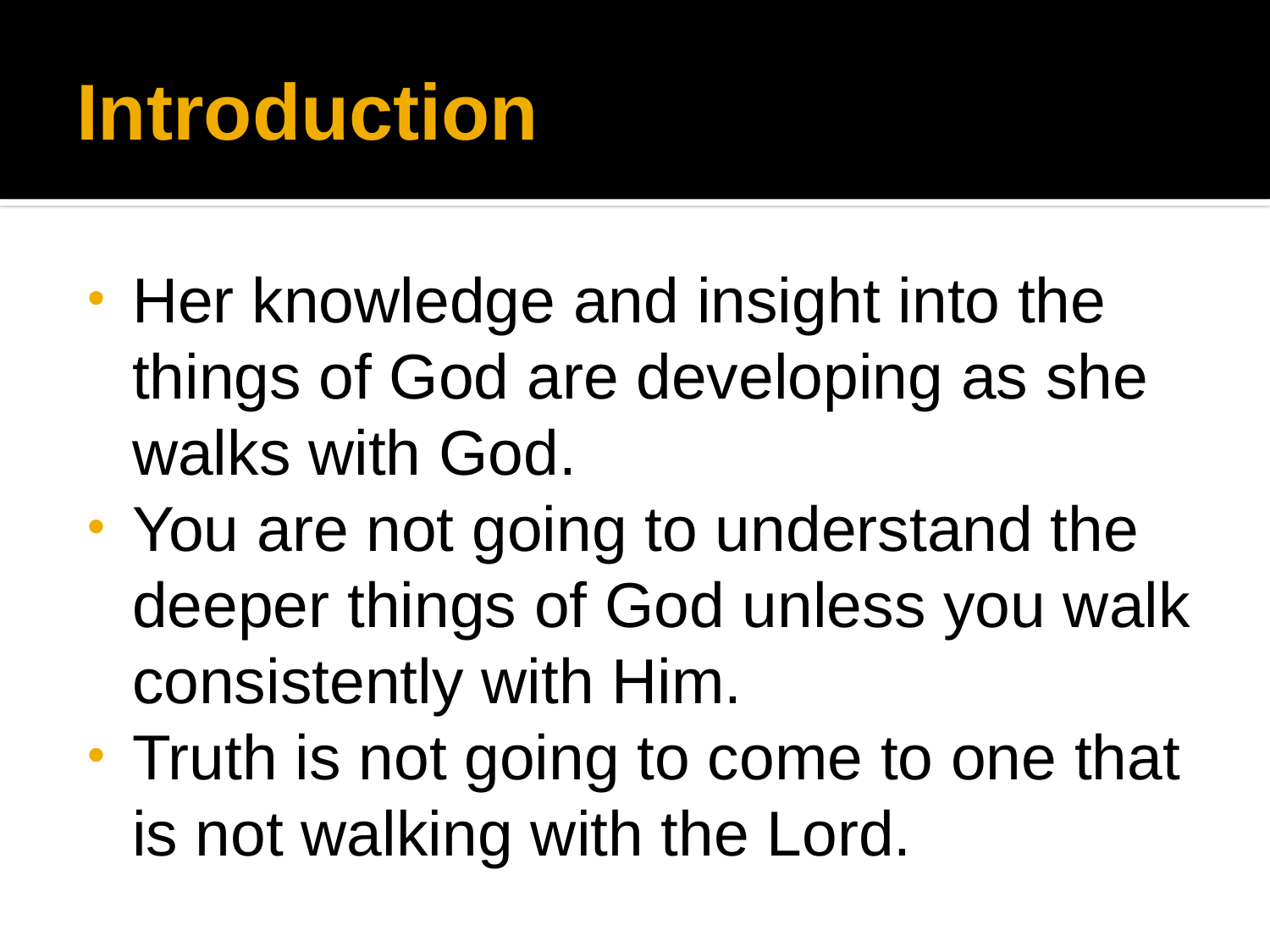

# Introduction
Her knowledge and insight into the things of God are developing as she walks with God.
You are not going to understand the deeper things of God unless you walk consistently with Him.
Truth is not going to come to one that is not walking with the Lord.